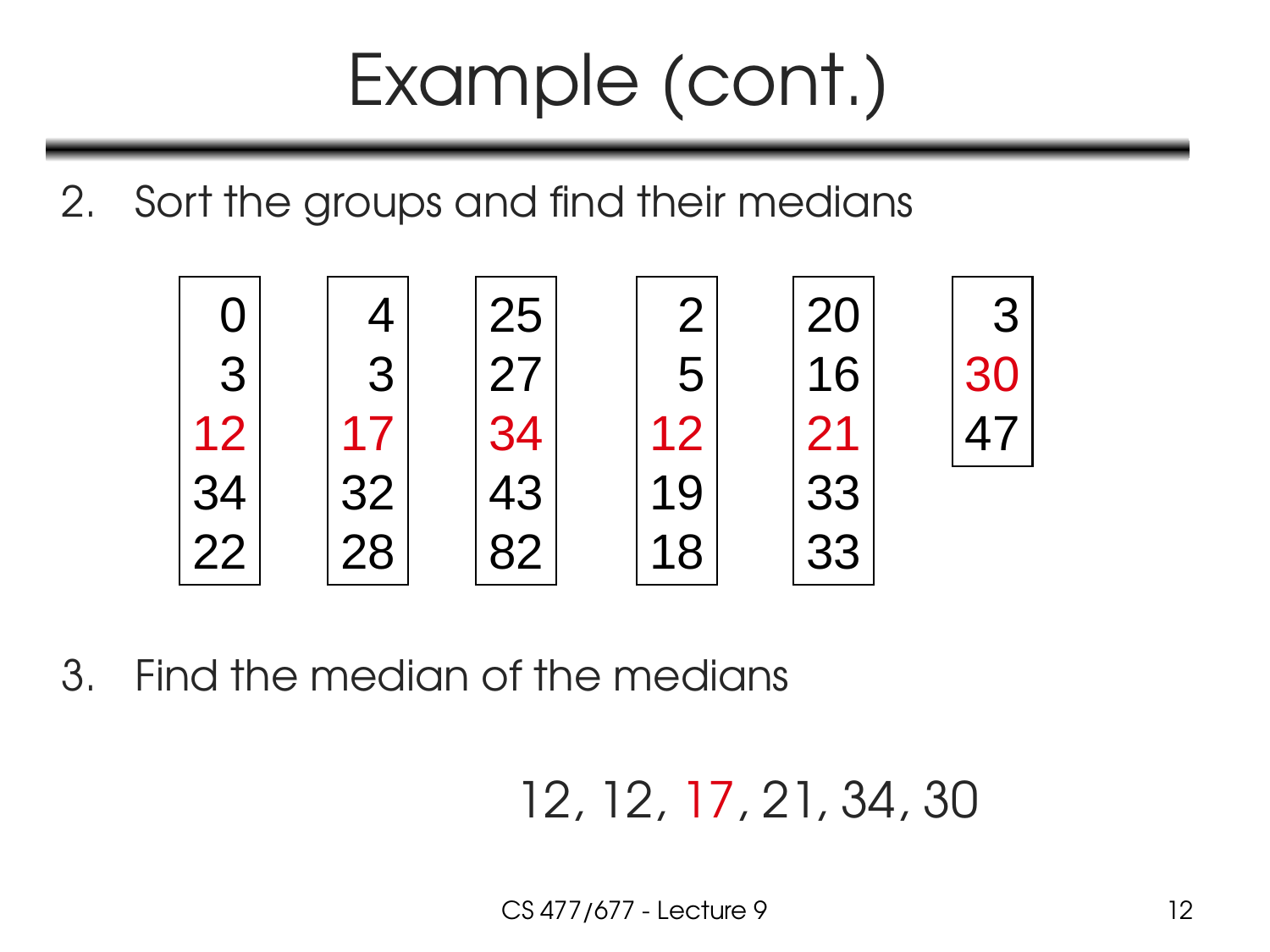

# Example (cont.)
Sort the groups and find their medians

Find the median of the medians

				12, 12, 17, 21, 34, 30
0
3
12
34
22
4
3
17
32
28
25
27
34
43
82
2
5
12
19
18
20
16
21
33
33
3
30
47
CS 477/677 - Lecture 9
12